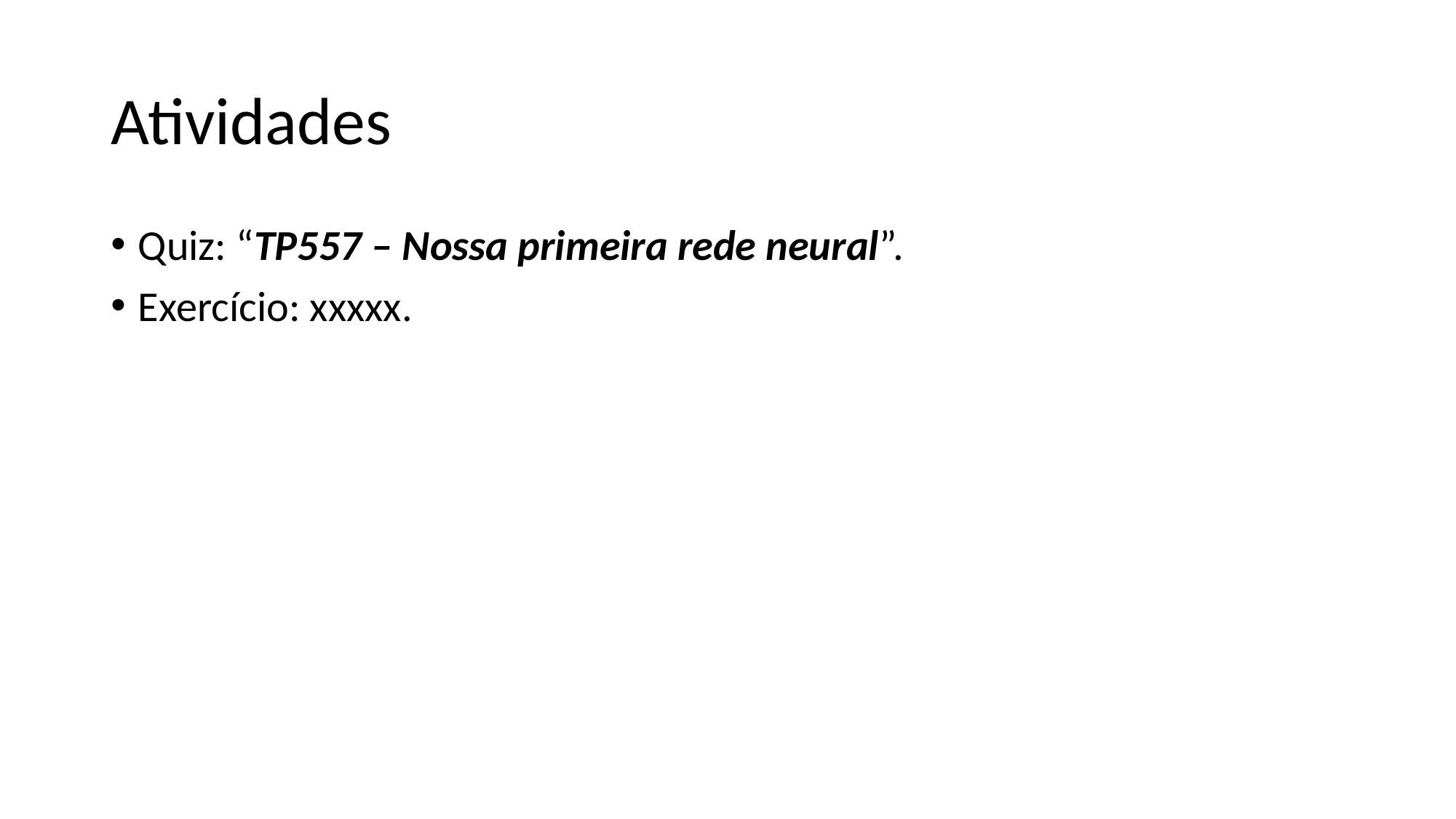

# Atividades
Quiz: “TP557 – Nossa primeira rede neural”.
Exercício: xxxxx.